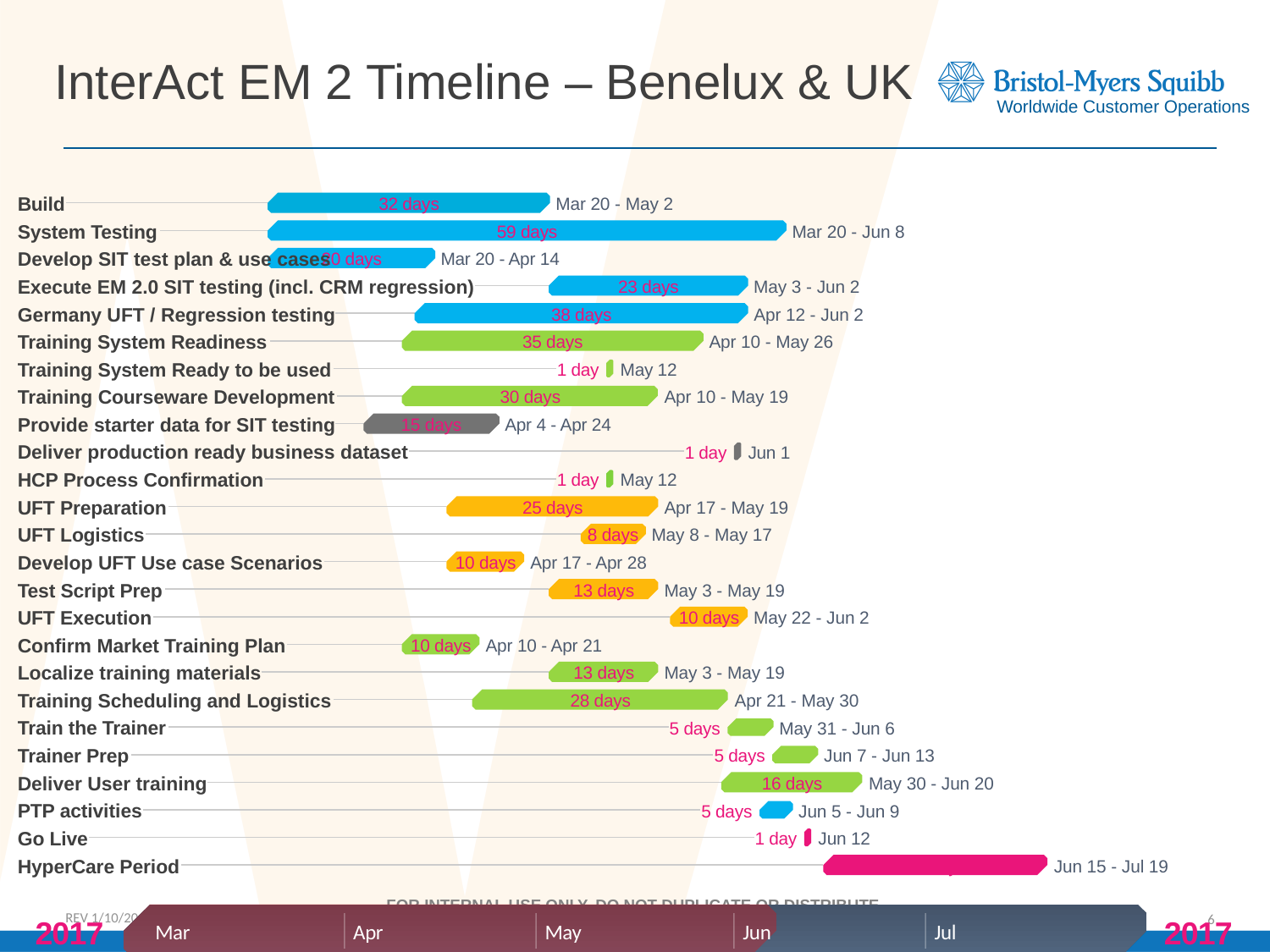

InterAct EM 2 Timeline – Benelux & UK

Build

32 days
Mar 20 - May 2

System Testing

59 days
Mar 20 - Jun 8

Develop SIT test plan & use cases

20 days
Mar 20 - Apr 14

Execute EM 2.0 SIT testing (incl. CRM regression)

23 days
May 3 - Jun 2

Germany UFT / Regression testing

38 days
Apr 12 - Jun 2

Training System Readiness

35 days
Apr 10 - May 26

Training System Ready to be used
1 day
May 12

Training Courseware Development

30 days
Apr 10 - May 19

Provide starter data for SIT testing

15 days
Apr 4 - Apr 24

Deliver production ready business dataset
1 day
Jun 1

HCP Process Confirmation
1 day
May 12

UFT Preparation

25 days
Apr 17 - May 19

UFT Logistics

8 days
May 8 - May 17

Develop UFT Use case Scenarios

10 days
Apr 17 - Apr 28

Test Script Prep

13 days
May 3 - May 19

UFT Execution

10 days
May 22 - Jun 2

Confirm Market Training Plan

10 days
Apr 10 - Apr 21

Localize training materials

13 days
May 3 - May 19

Training Scheduling and Logistics

28 days
Apr 21 - May 30

Train the Trainer
5 days
May 31 - Jun 6

Trainer Prep
5 days
Jun 7 - Jun 13

Deliver User training

16 days
May 30 - Jun 20

PTP activities
5 days
Jun 5 - Jun 9

Go Live
1 day
Jun 12

HyperCare Period

25 days
Jun 15 - Jul 19
REV 1/10/2016
6

2017
2017
Mar
Apr
May
Jun
Jul

Today